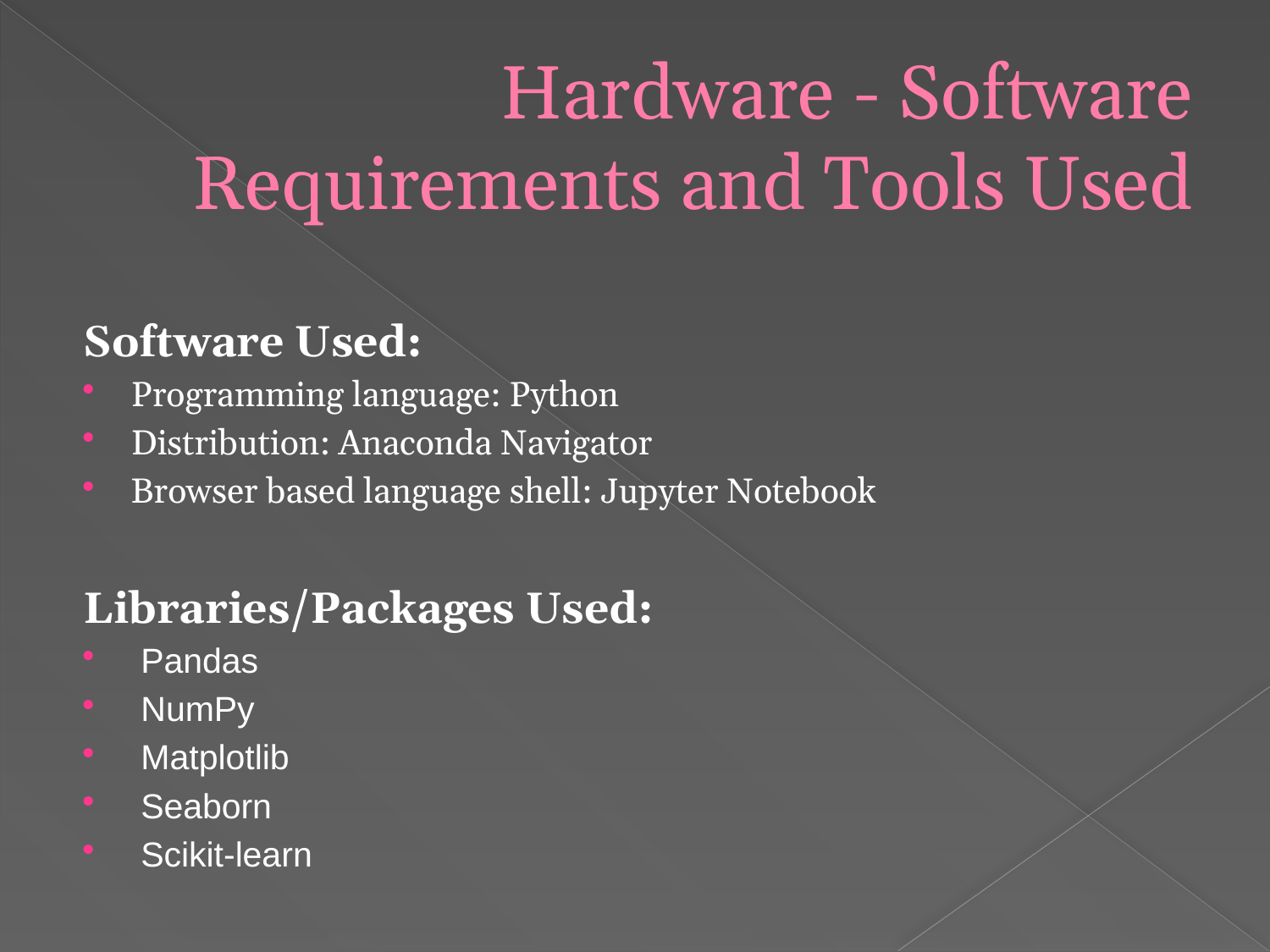

# Hardware - Software Requirements and Tools Used
Software Used:
Programming language: Python
Distribution: Anaconda Navigator
Browser based language shell: Jupyter Notebook

Libraries/Packages Used:
 Pandas
 NumPy
 Matplotlib
 Seaborn
 Scikit-learn